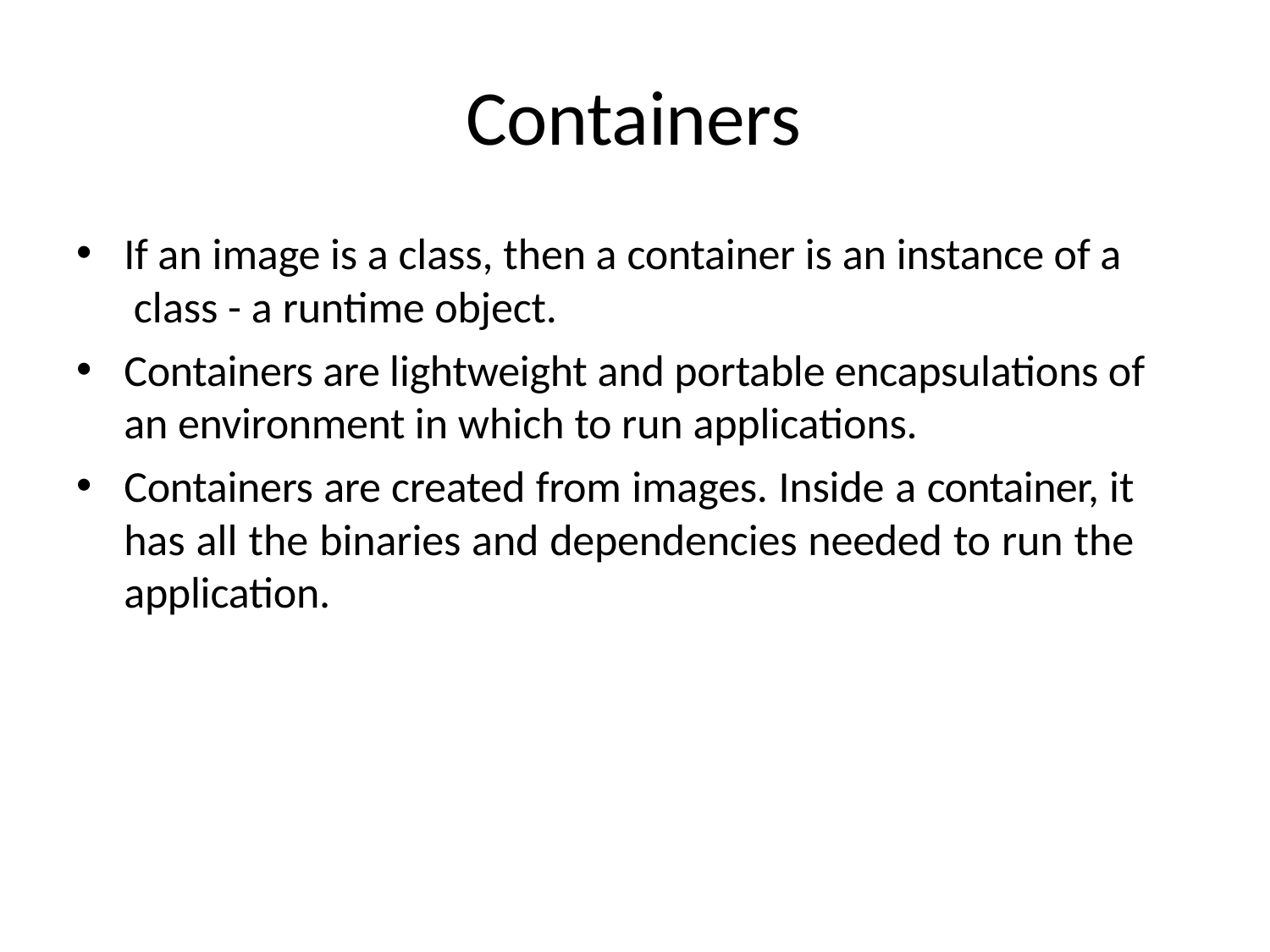

# Containers
If an image is a class, then a container is an instance of a  class - a runtime object.
Containers are lightweight and portable encapsulations of  an environment in which to run applications.
Containers are created from images. Inside a container, it  has all the binaries and dependencies needed to run the  application.